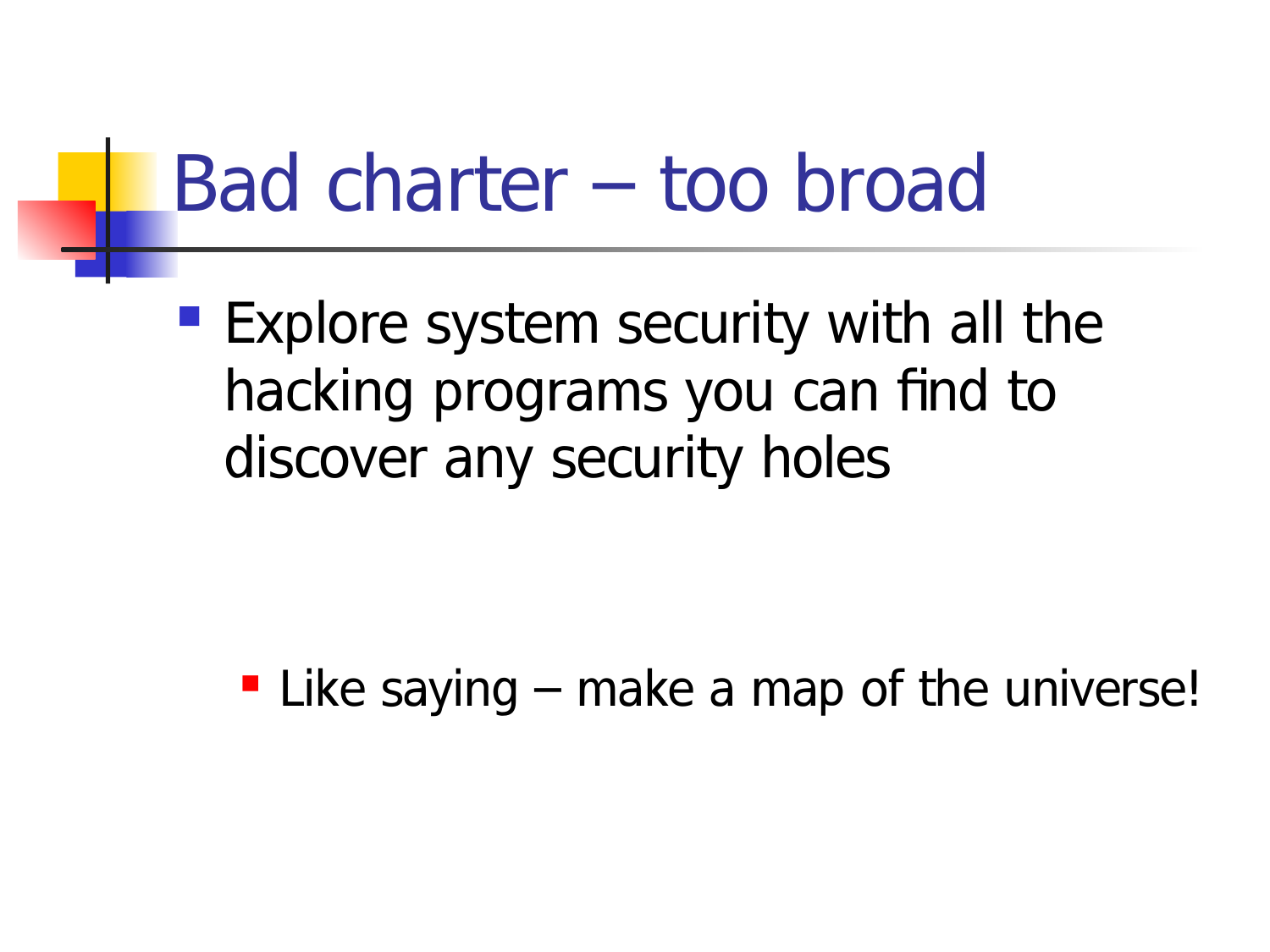

# Bad charter – too broad
Explore system security with all the hacking programs you can find to discover any security holes

Like saying – make a map of the universe!